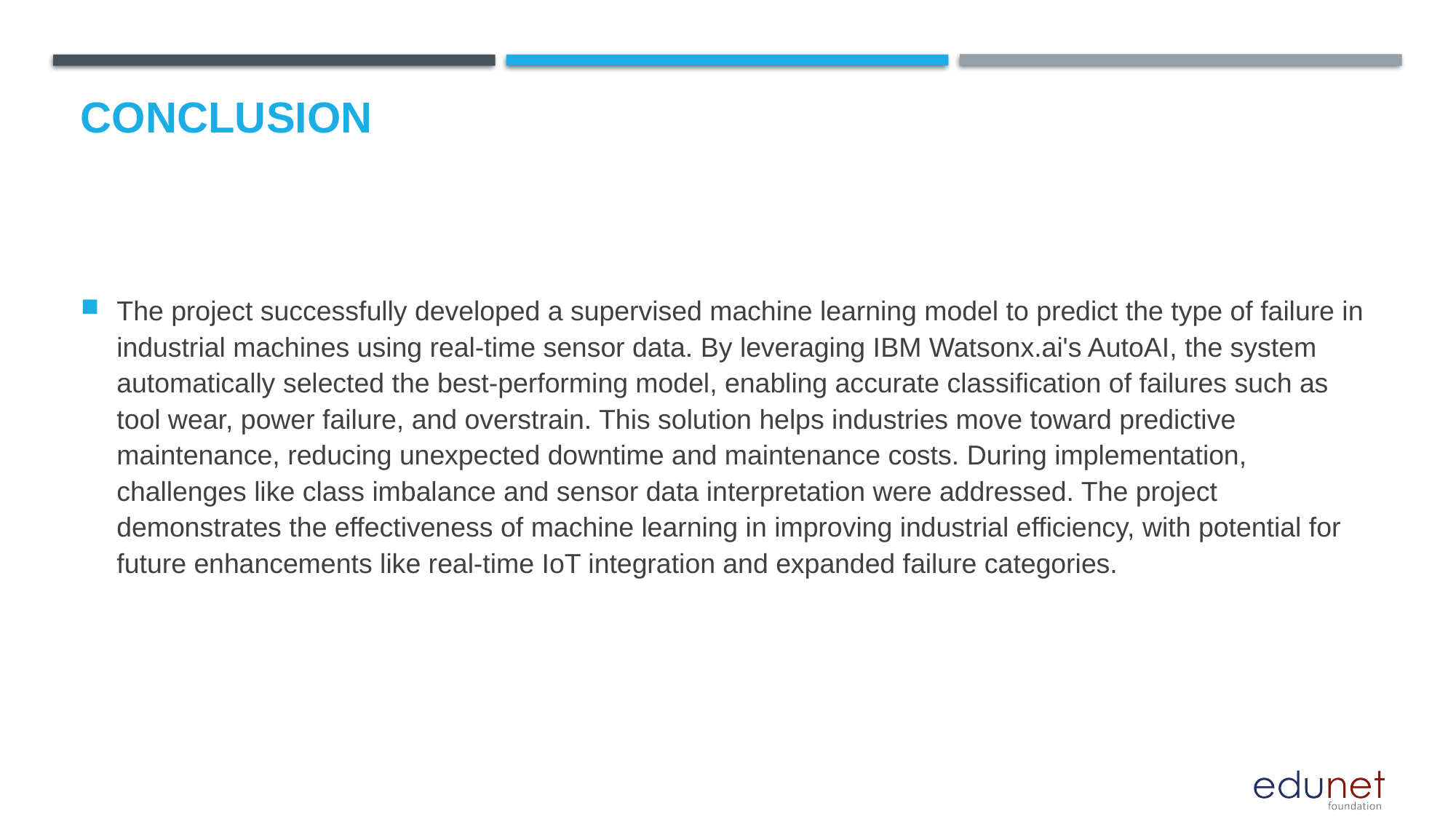

# Conclusion
The project successfully developed a supervised machine learning model to predict the type of failure in industrial machines using real-time sensor data. By leveraging IBM Watsonx.ai's AutoAI, the system automatically selected the best-performing model, enabling accurate classification of failures such as tool wear, power failure, and overstrain. This solution helps industries move toward predictive maintenance, reducing unexpected downtime and maintenance costs. During implementation, challenges like class imbalance and sensor data interpretation were addressed. The project demonstrates the effectiveness of machine learning in improving industrial efficiency, with potential for future enhancements like real-time IoT integration and expanded failure categories.